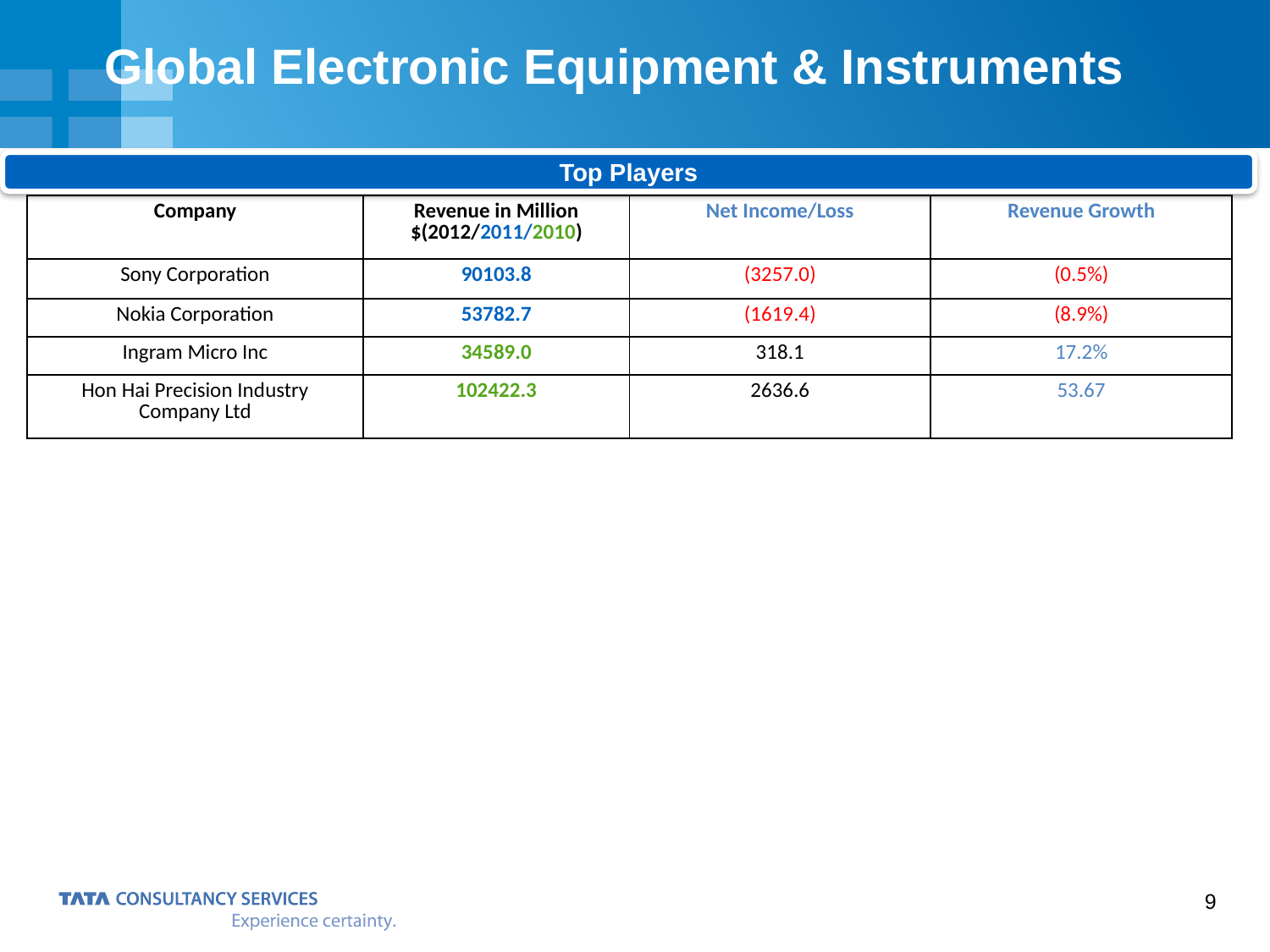

Global Electronic Equipment & Instruments
Top Players
| Company | Revenue in Million $(2012/2011/2010) | Net Income/Loss | Revenue Growth |
| --- | --- | --- | --- |
| Sony Corporation | 90103.8 | (3257.0) | (0.5%) |
| Nokia Corporation | 53782.7 | (1619.4) | (8.9%) |
| Ingram Micro Inc | 34589.0 | 318.1 | 17.2% |
| Hon Hai Precision Industry Company Ltd | 102422.3 | 2636.6 | 53.67 |